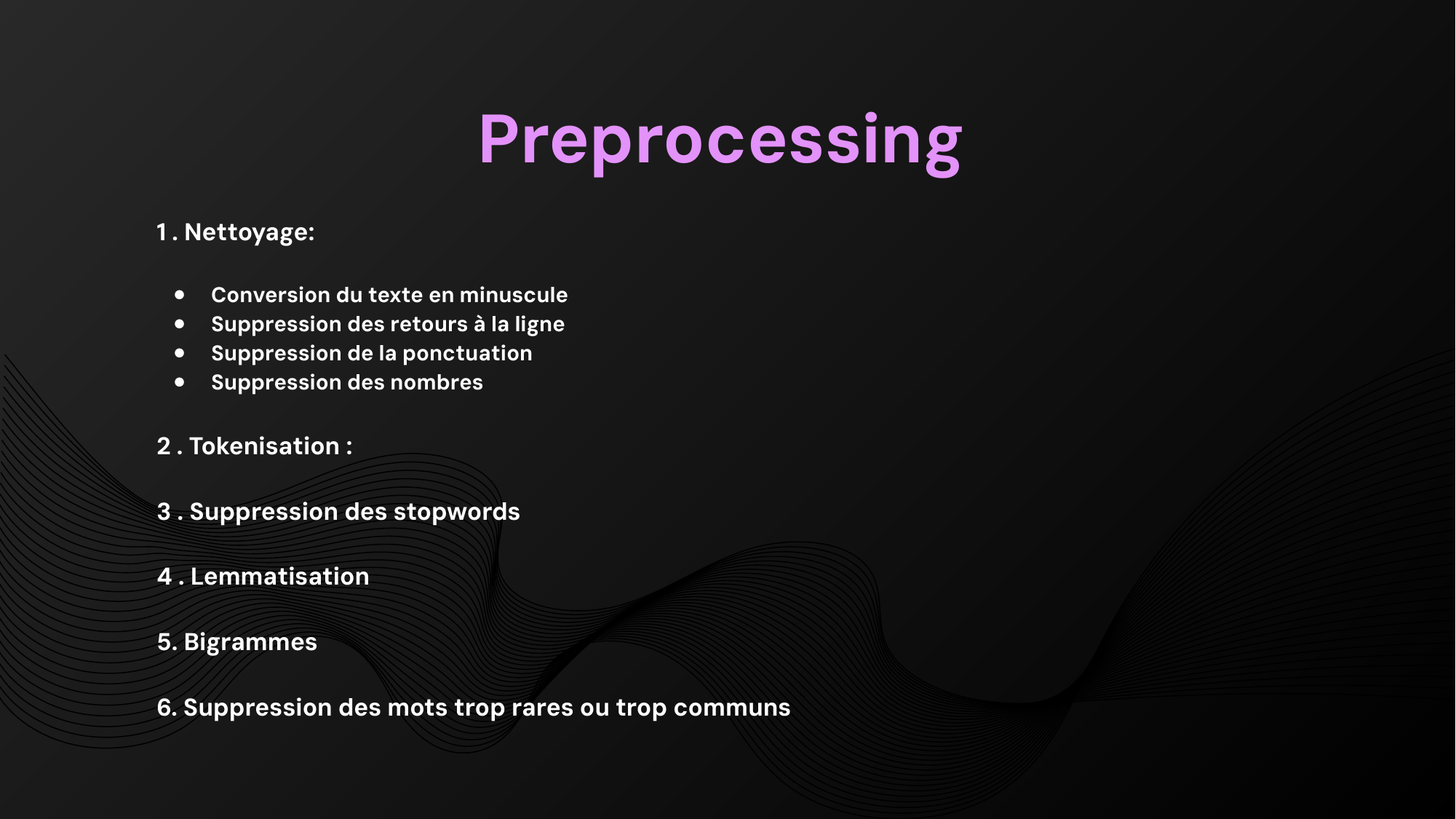

# Preprocessing
1 . Nettoyage:
Conversion du texte en minuscule
Suppression des retours à la ligne
Suppression de la ponctuation
Suppression des nombres
2 . Tokenisation :
3 . Suppression des stopwords
4 . Lemmatisation
5. Bigrammes
6. Suppression des mots trop rares ou trop communs